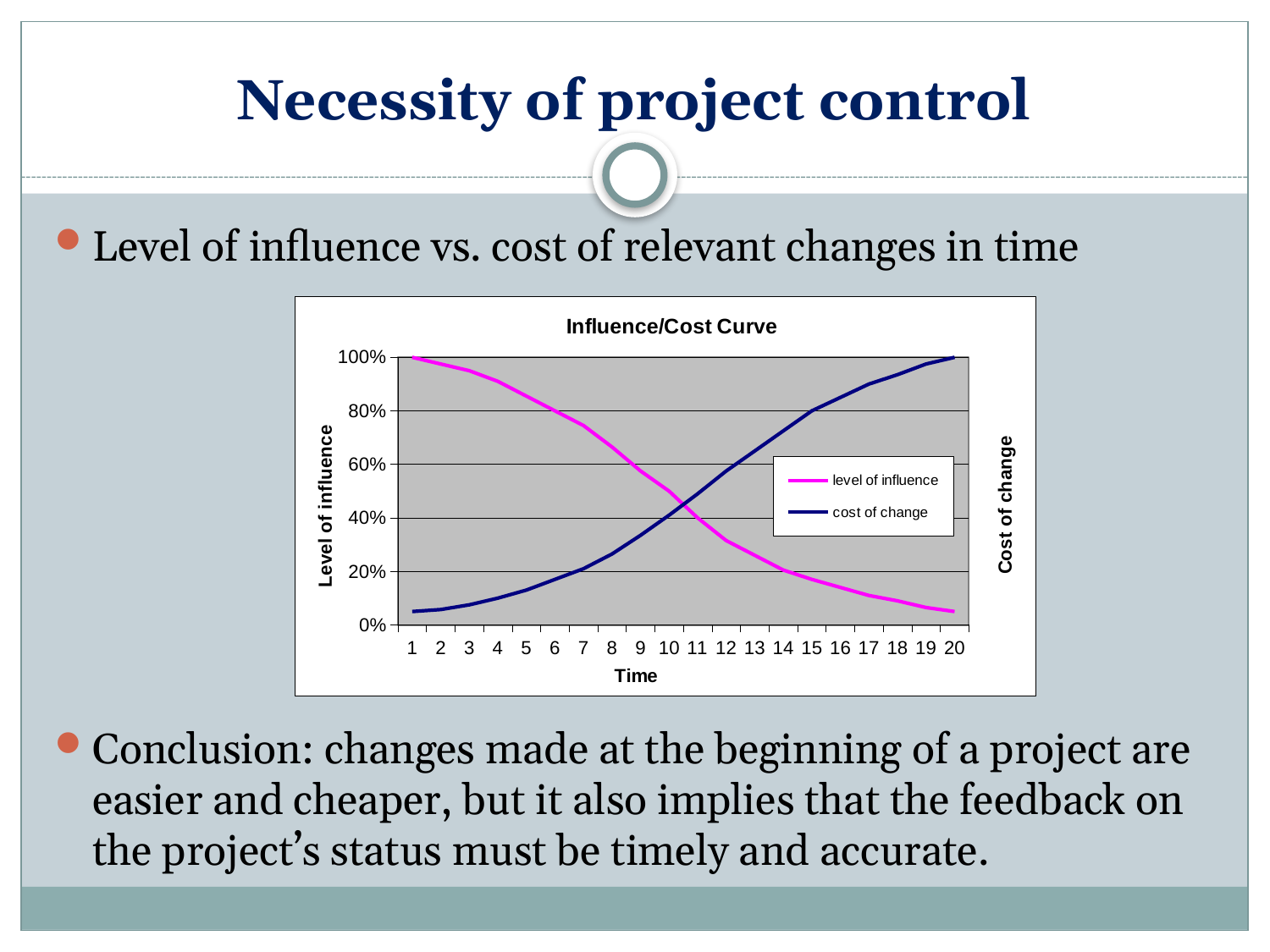

# Necessity of project control
Level of influence vs. cost of relevant changes in time

Conclusion: changes made at the beginning of a project are easier and cheaper, but it also implies that the feedback on the project’s status must be timely and accurate.

### Chart: Influence/Cost Curve

| Category | level of influence | cost of change |
|---|---|---|